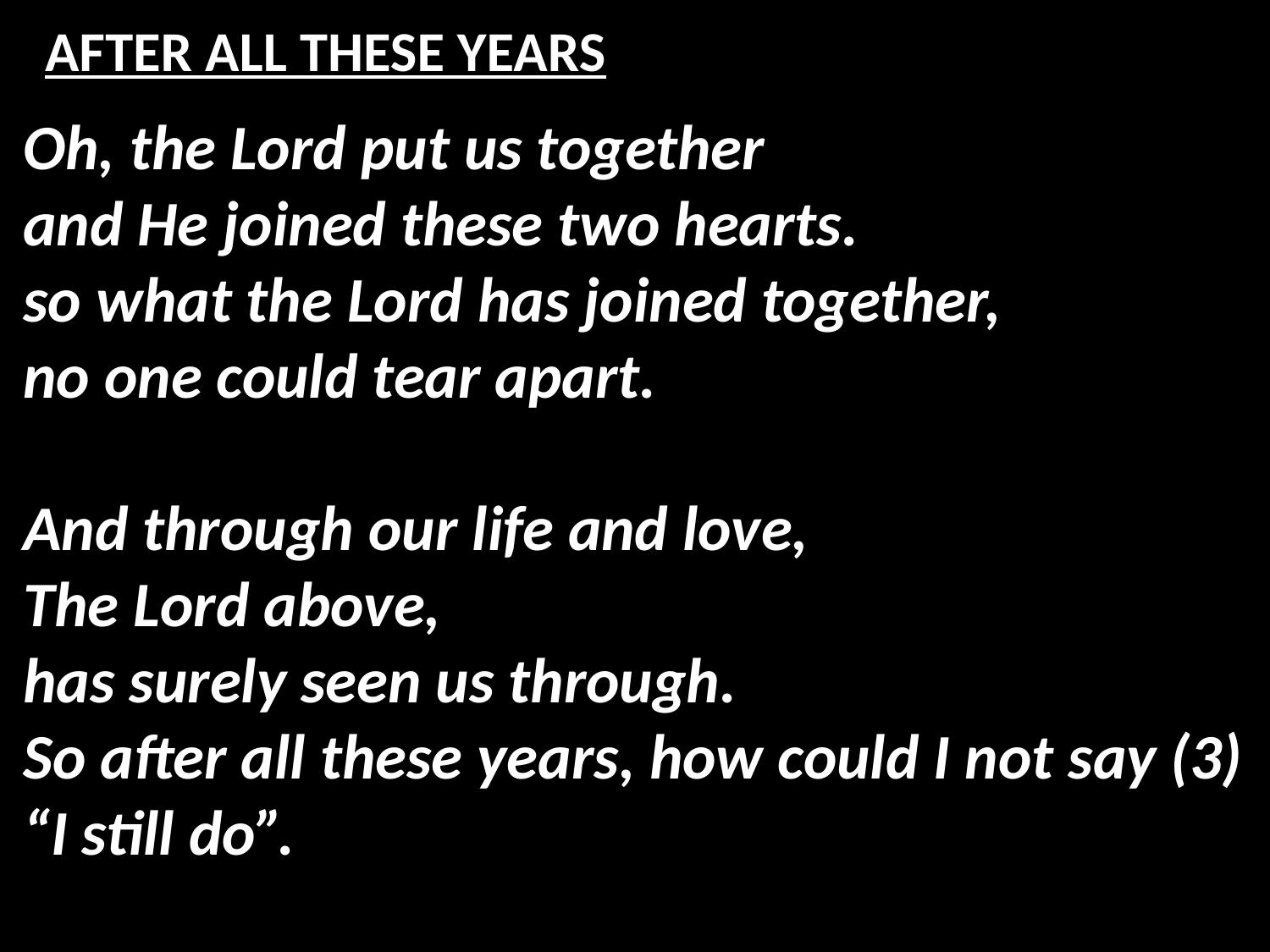

# AFTER ALL THESE YEARS
Oh, the Lord put us together
and He joined these two hearts.
so what the Lord has joined together,
no one could tear apart.

And through our life and love,
The Lord above,
has surely seen us through.
So after all these years, how could I not say (3)
“I still do”.